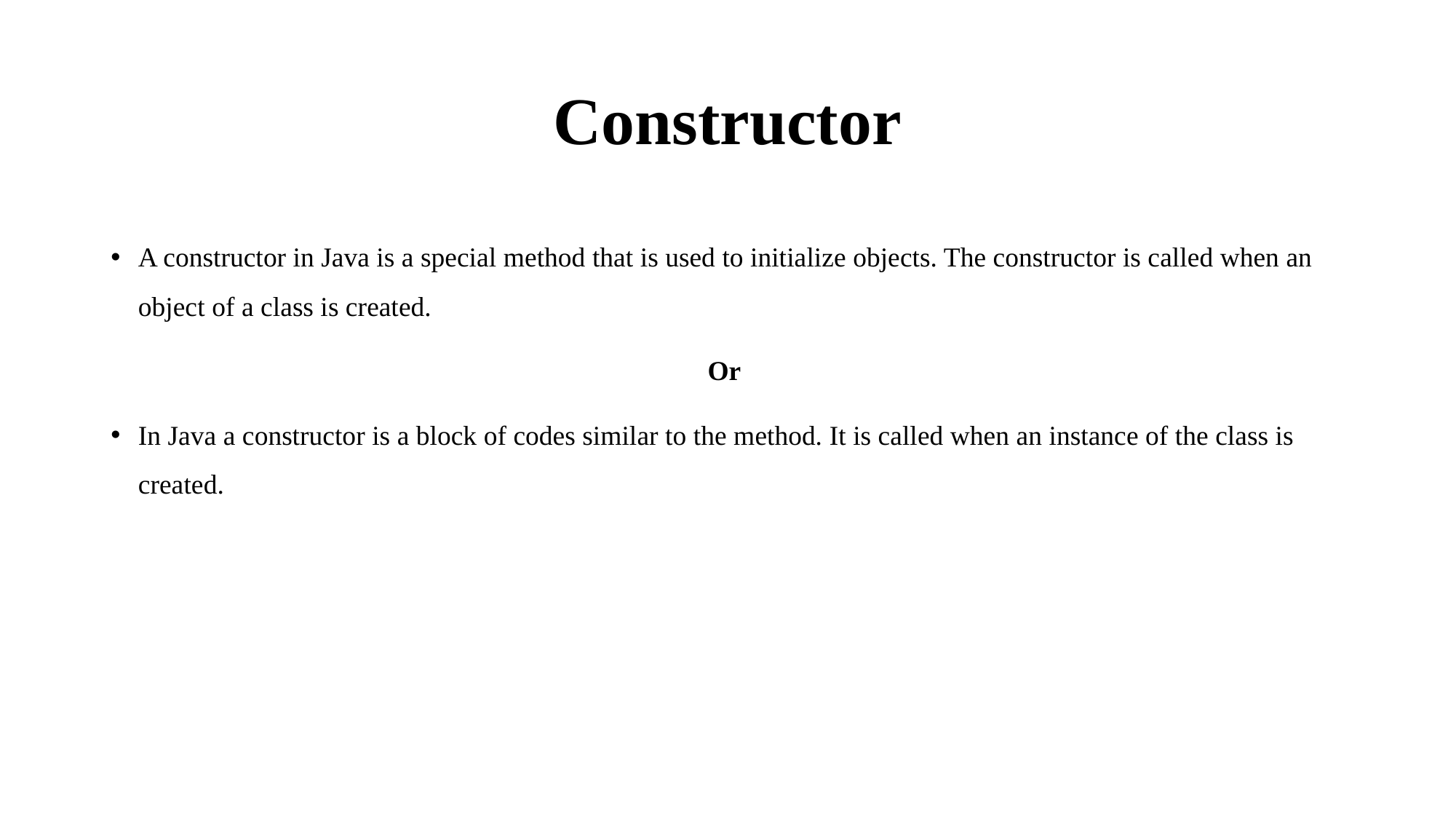

# Constructor
A constructor in Java is a special method that is used to initialize objects. The constructor is called when an object of a class is created.
Or
In Java a constructor is a block of codes similar to the method. It is called when an instance of the class is created.